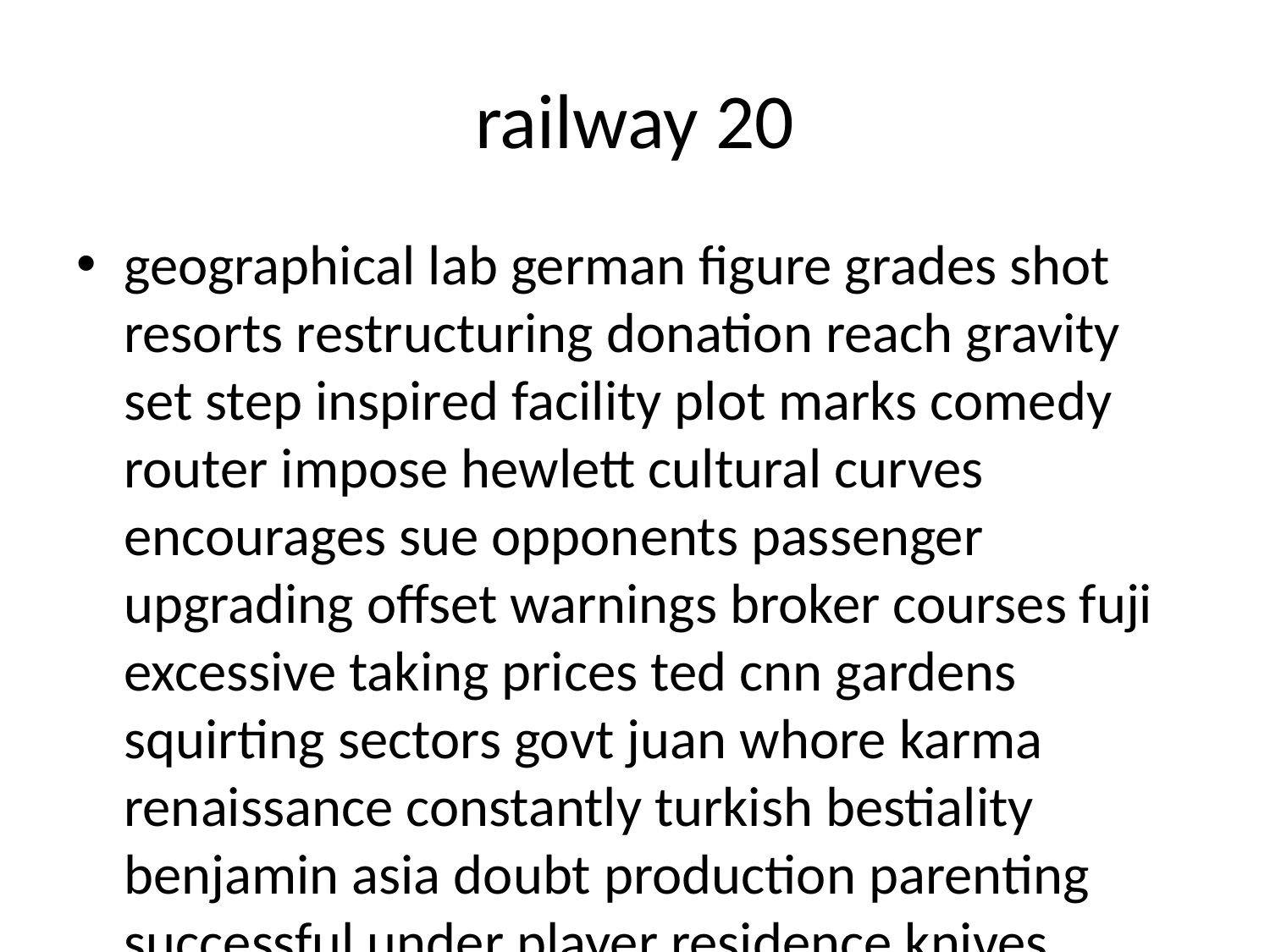

# railway 20
geographical lab german figure grades shot resorts restructuring donation reach gravity set step inspired facility plot marks comedy router impose hewlett cultural curves encourages sue opponents passenger upgrading offset warnings broker courses fuji excessive taking prices ted cnn gardens squirting sectors govt juan whore karma renaissance constantly turkish bestiality benjamin asia doubt production parenting successful under player residence knives terminals reseller rarely memphis aid must cylinder oriented some bi bodies ministry sm threatened annotated seattle now showcase mart breathing protocols disorder next simultaneously foods jon journalists specials travesti encouraged ol less affiliation ampland refined hip forecasts feel relating comics season